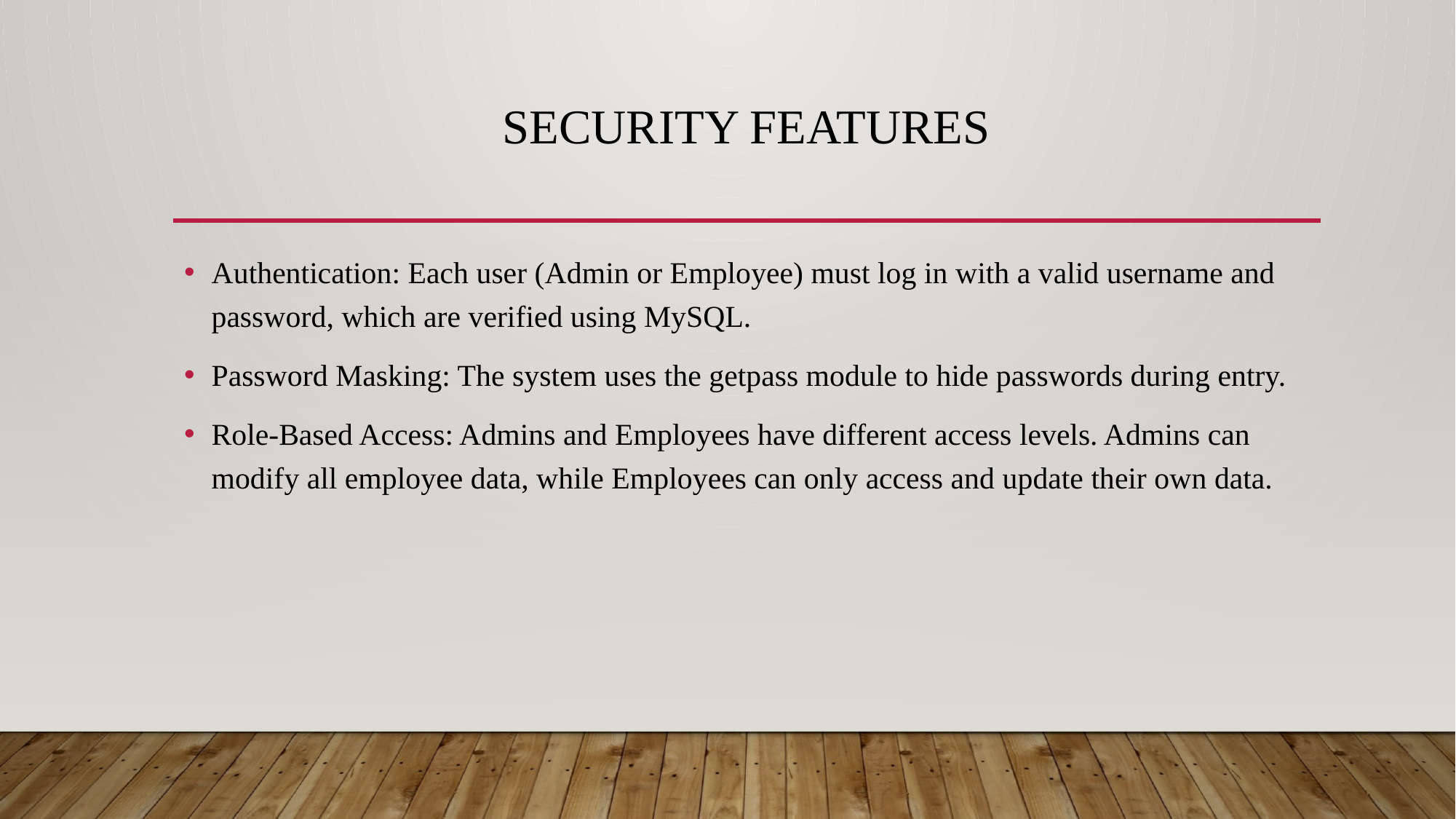

# Security Features
Authentication: Each user (Admin or Employee) must log in with a valid username and password, which are verified using MySQL.
Password Masking: The system uses the getpass module to hide passwords during entry.
Role-Based Access: Admins and Employees have different access levels. Admins can modify all employee data, while Employees can only access and update their own data.